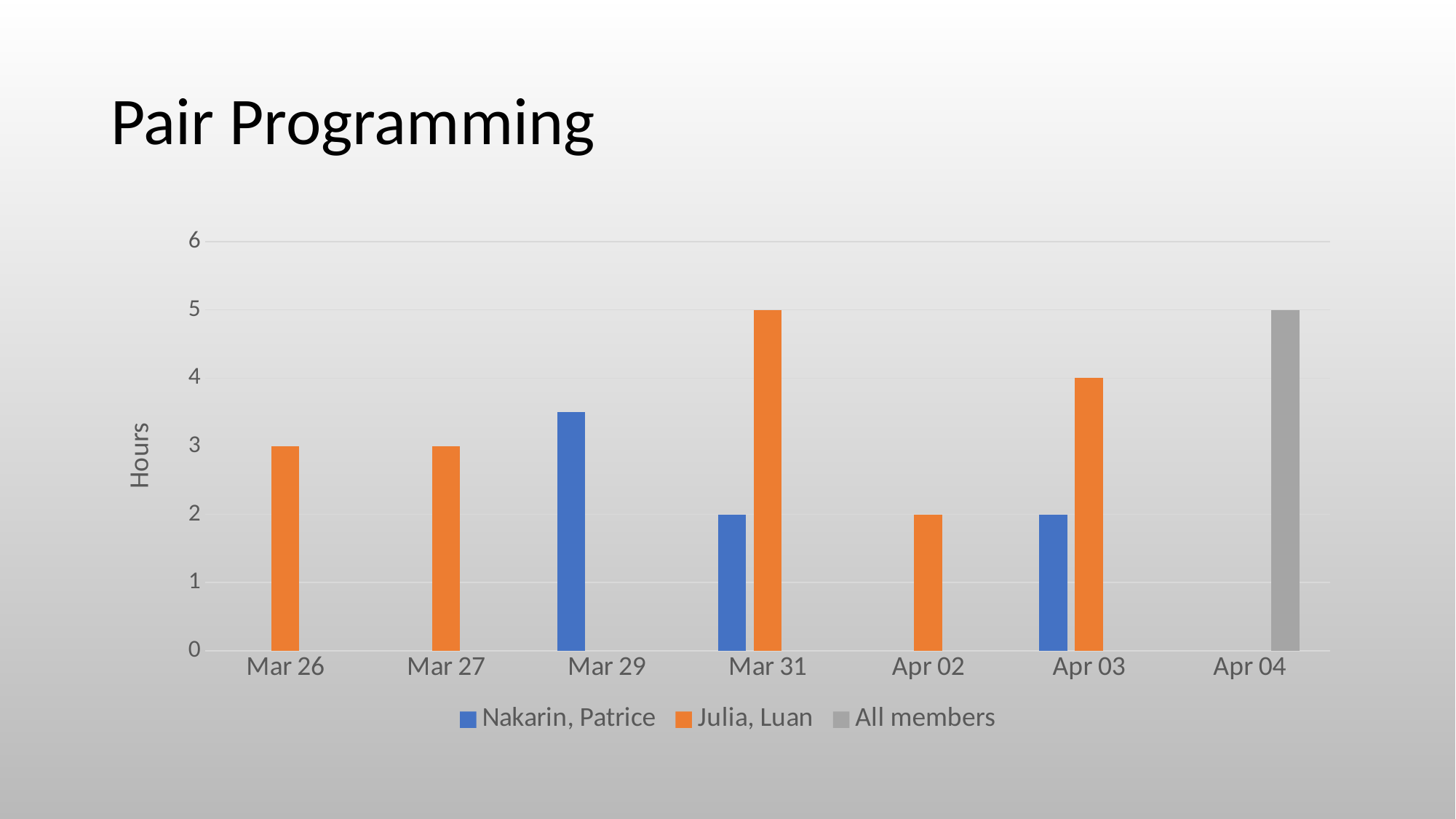

# Pair Programming

### Chart

| Category | Nakarin, Patrice | Julia, Luan | All members |
|---|---|---|---|
| Mar 26 | None | 3.0 | None |
| Mar 27 | None | 3.0 | None |
| Mar 29 | 3.5 | None | None |
| Mar 31 | 2.0 | 5.0 | None |
| Apr 02 | None | 2.0 | None |
| Apr 03 | 2.0 | 4.0 | None |
| Apr 04 | None | None | 5.0 |